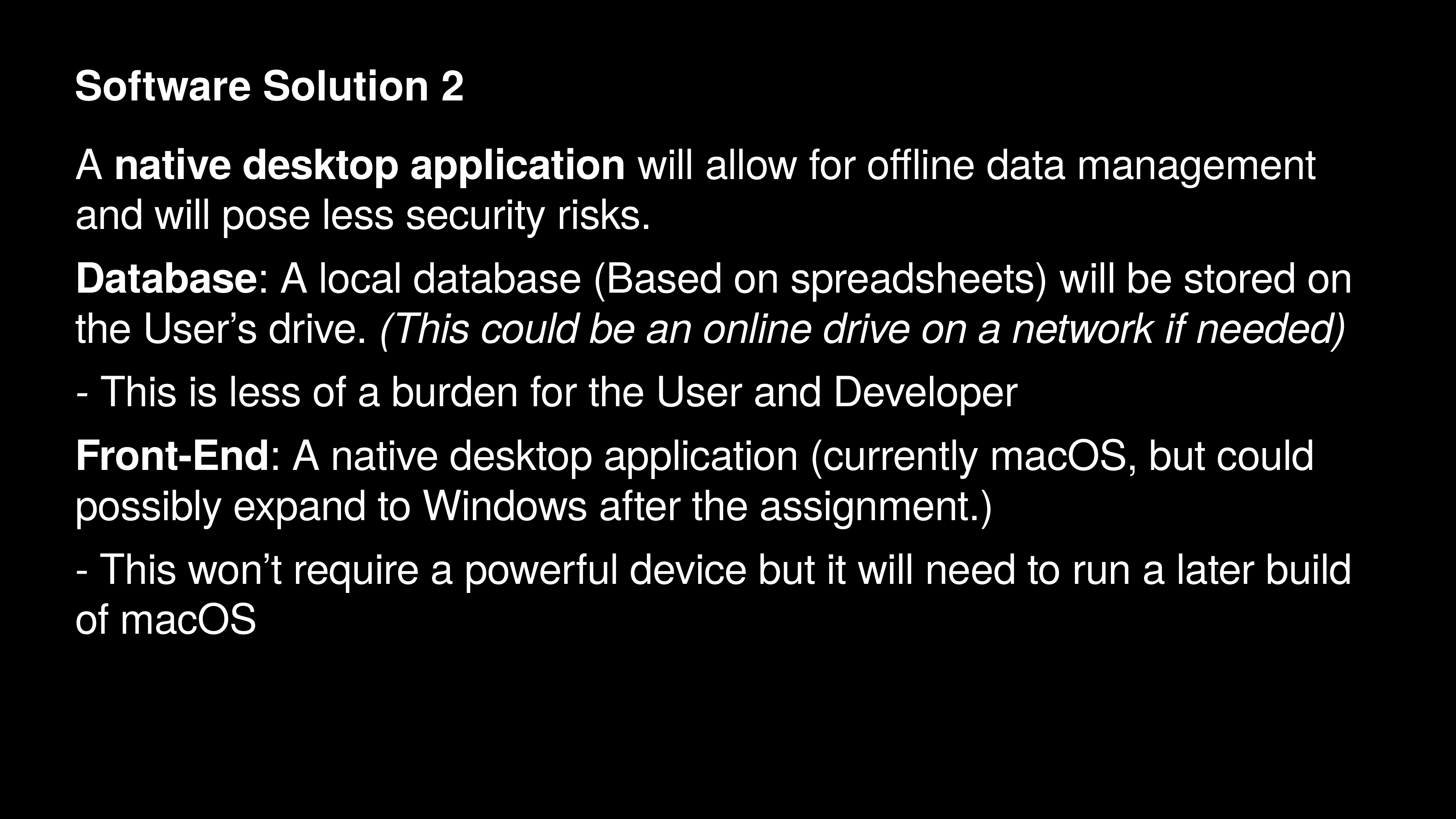

Software Solution 2
A native desktop application will allow for offline data management and will pose less security risks.
Database: A local database (Based on spreadsheets) will be stored on the User’s drive. (This could be an online drive on a network if needed)
- This is less of a burden for the User and Developer
Front-End: A native desktop application (currently macOS, but could possibly expand to Windows after the assignment.)
- This won’t require a powerful device but it will need to run a later build of macOS